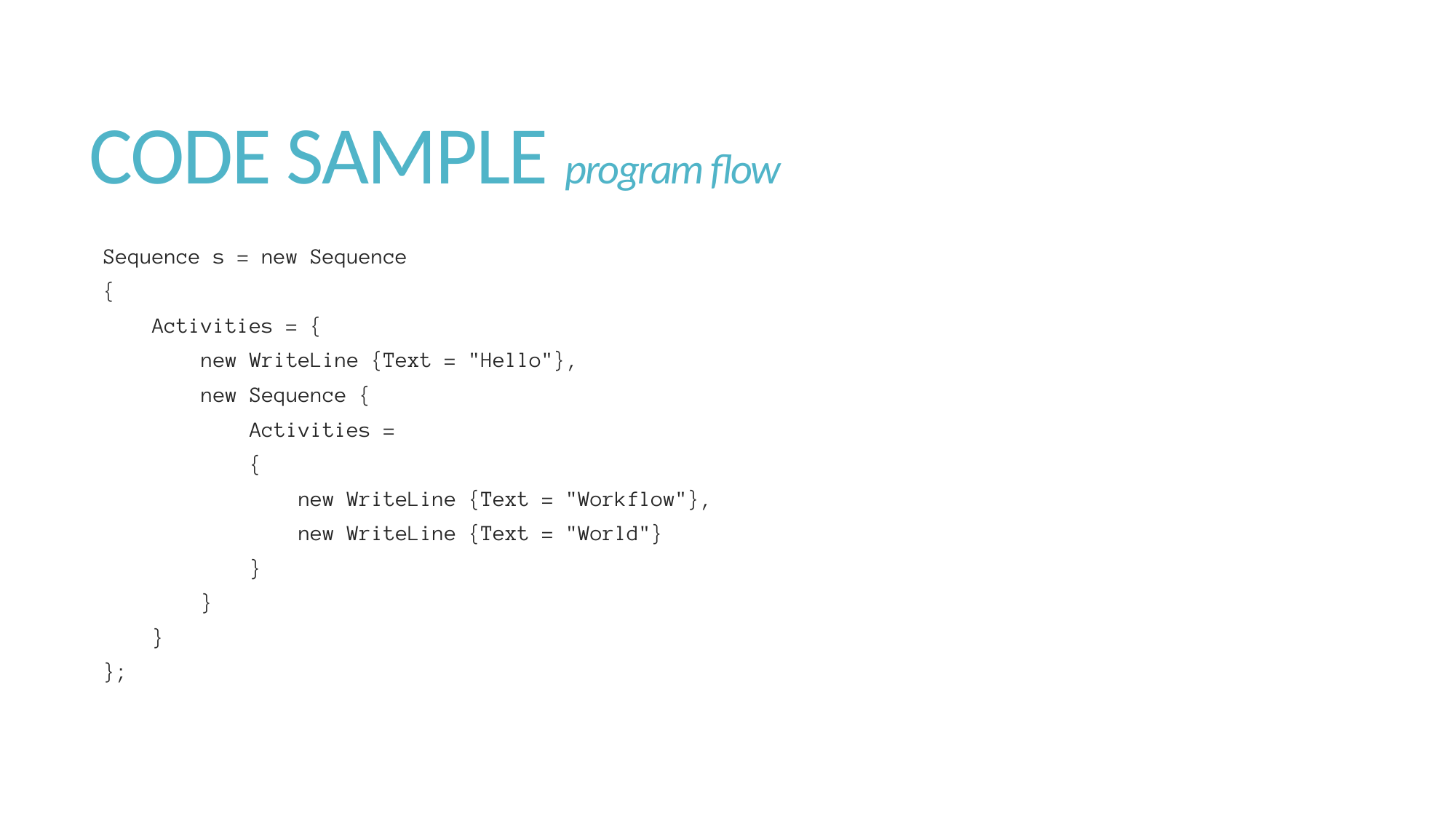

# CODE SAMPLE program flow
Sequence s = new Sequence
{
    Activities = {
        new WriteLine {Text = "Hello"},
        new Sequence {
            Activities =
            {
                new WriteLine {Text = "Workflow"},
                new WriteLine {Text = "World"}
            }
        }
    }
};